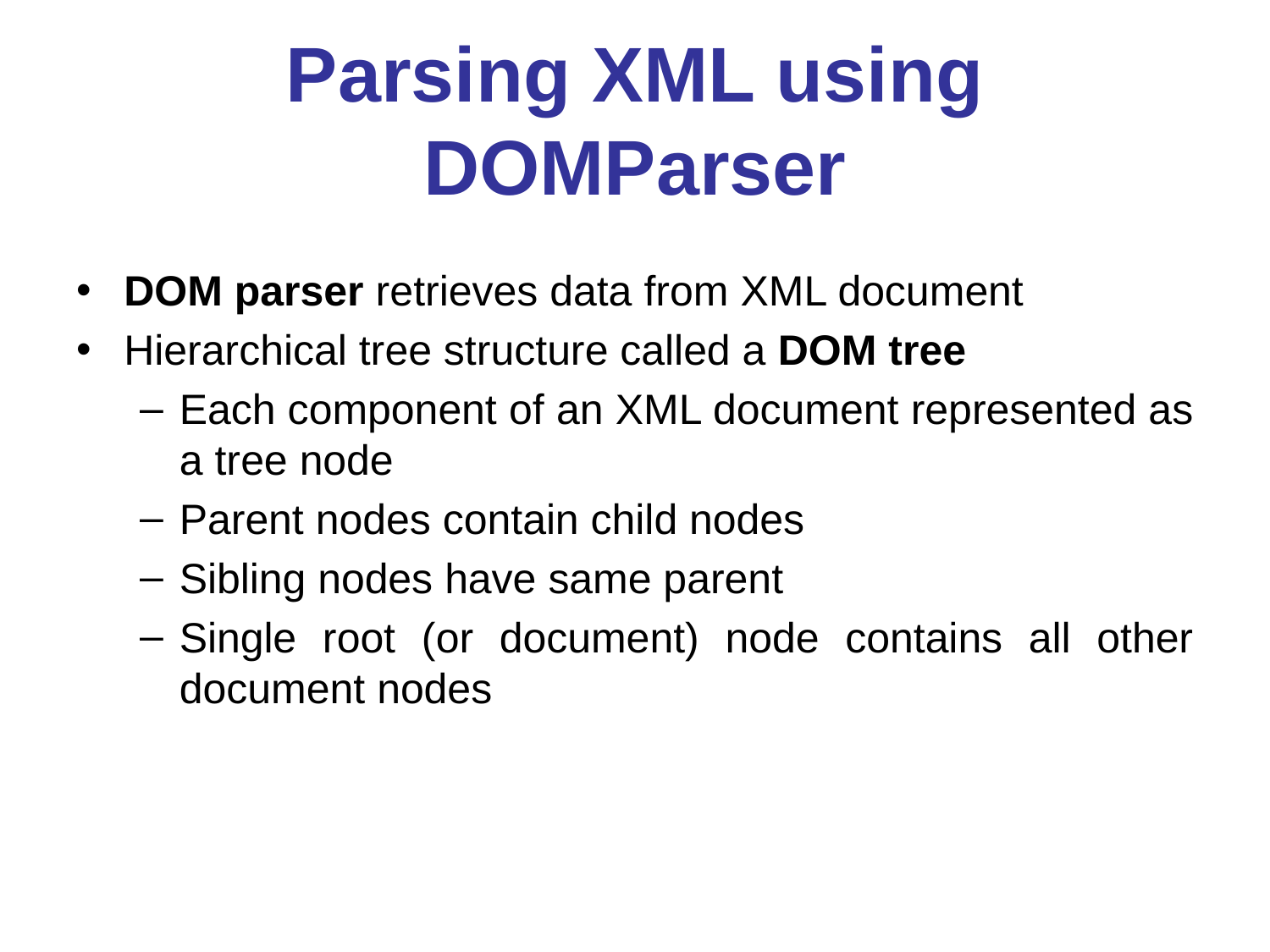

# Parsing XML using DOMParser
DOM parser retrieves data from XML document
Hierarchical tree structure called a DOM tree
Each component of an XML document represented as a tree node
Parent nodes contain child nodes
Sibling nodes have same parent
Single root (or document) node contains all other document nodes